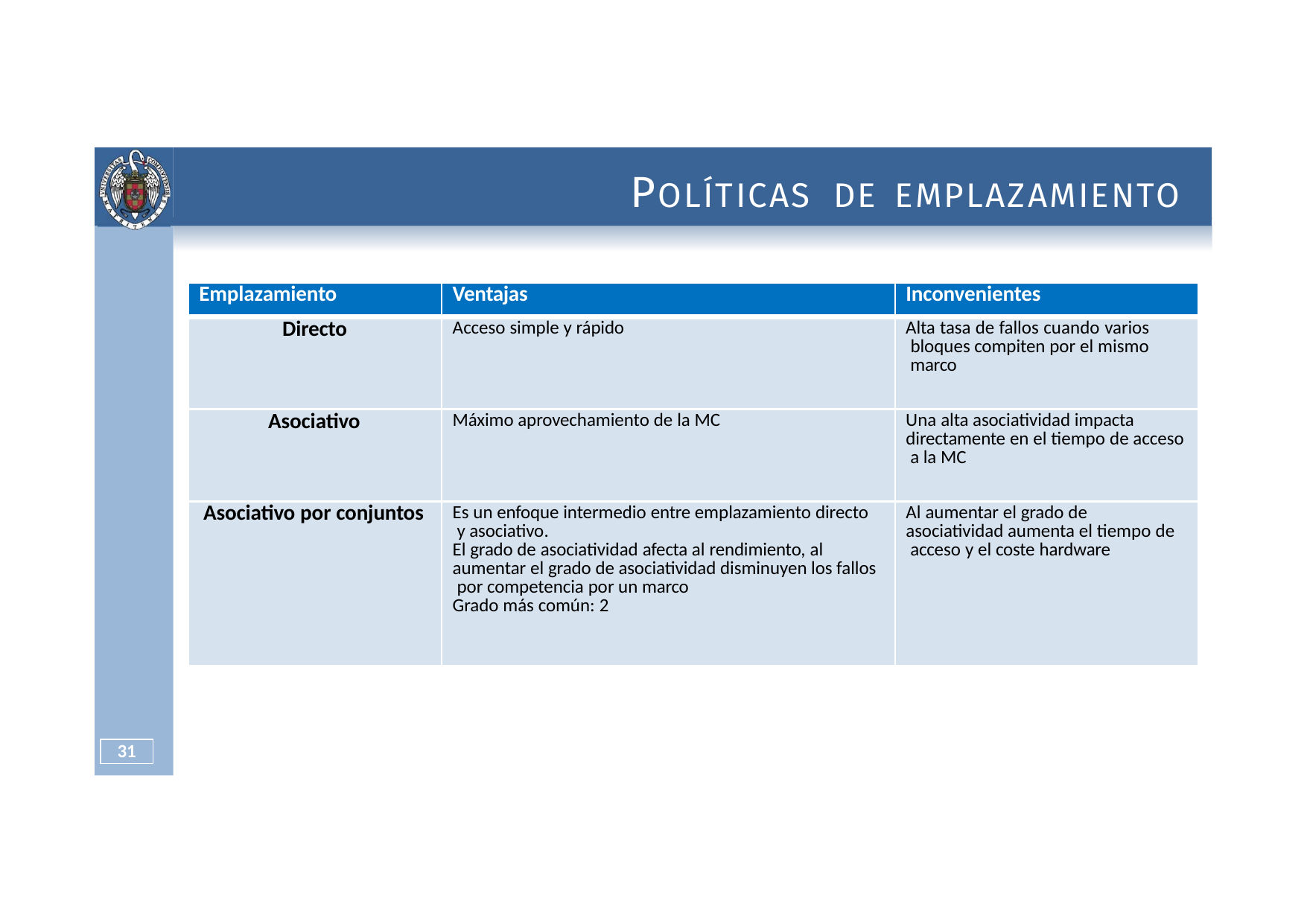

# POLÍTICAS	DE	EMPLAZAMIENTO
| Emplazamiento | Ventajas | Inconvenientes |
| --- | --- | --- |
| Directo | Acceso simple y rápido | Alta tasa de fallos cuando varios bloques compiten por el mismo marco |
| Asociativo | Máximo aprovechamiento de la MC | Una alta asociatividad impacta directamente en el tiempo de acceso a la MC |
| Asociativo por conjuntos | Es un enfoque intermedio entre emplazamiento directo y asociativo. El grado de asociatividad afecta al rendimiento, al aumentar el grado de asociatividad disminuyen los fallos por competencia por un marco Grado más común: 2 | Al aumentar el grado de asociatividad aumenta el tiempo de acceso y el coste hardware |

31